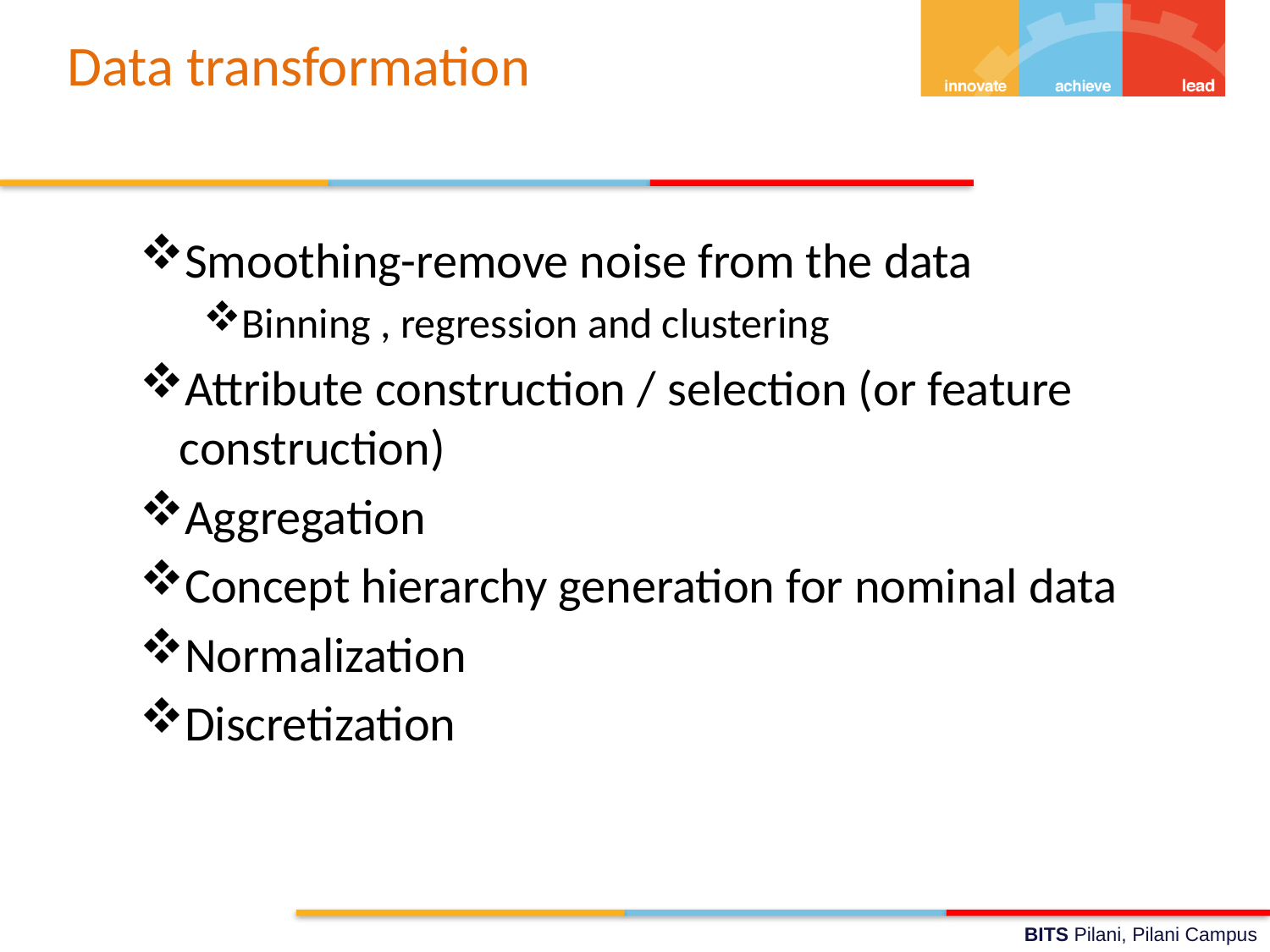

# Data transformation
Smoothing-remove noise from the data
Binning , regression and clustering
Attribute construction / selection (or feature construction)
Aggregation
Concept hierarchy generation for nominal data
Normalization
Discretization